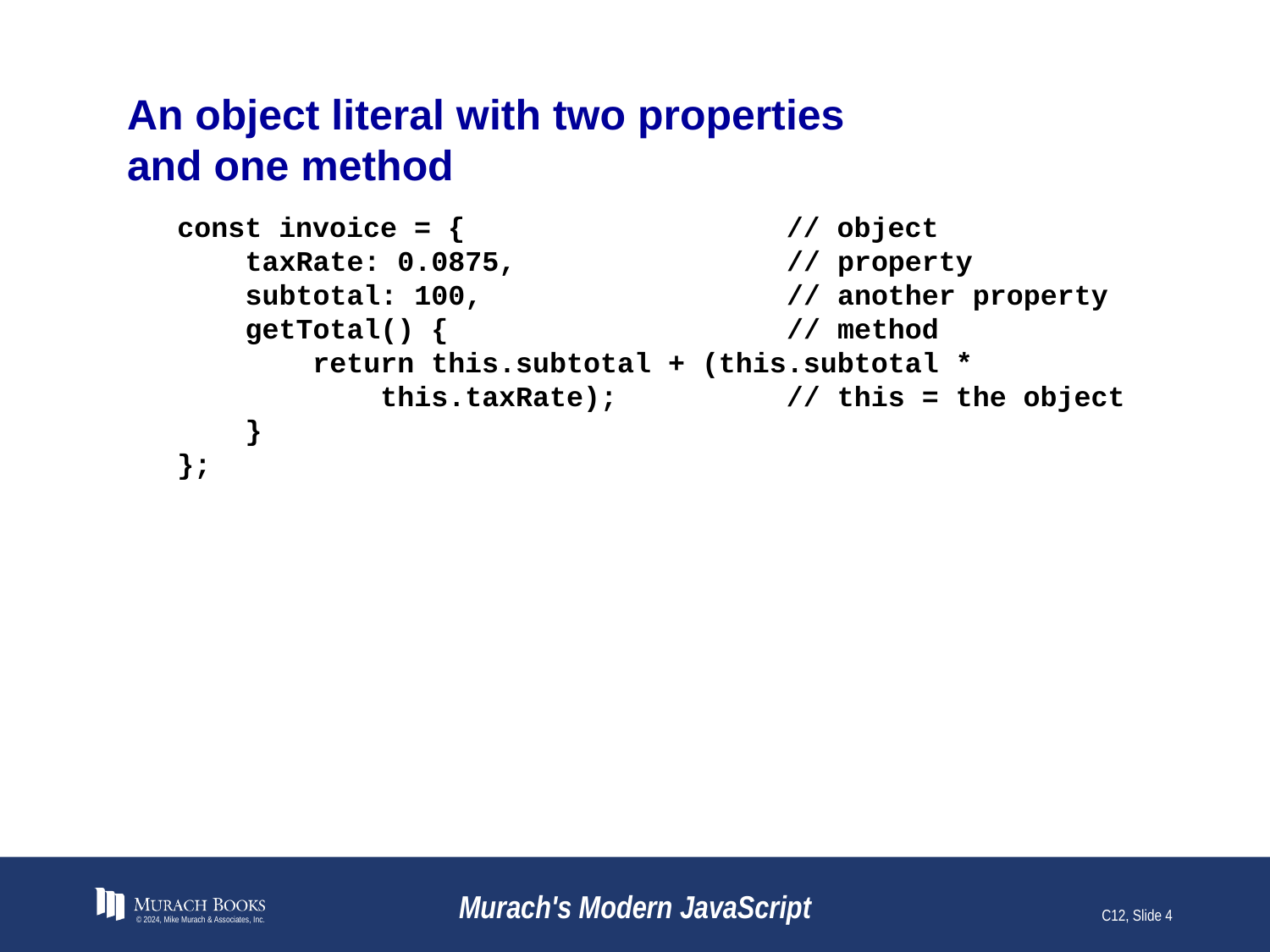

# An object literal with two properties and one method
const invoice = {                   // object
    taxRate: 0.0875,                // property
    subtotal: 100,                  // another property
    getTotal() {                    // method
        return this.subtotal + (this.subtotal *
            this.taxRate);          // this = the object
    }
};

© 2024, Mike Murach & Associates, Inc.
Murach's Modern JavaScript

C12, Slide 4